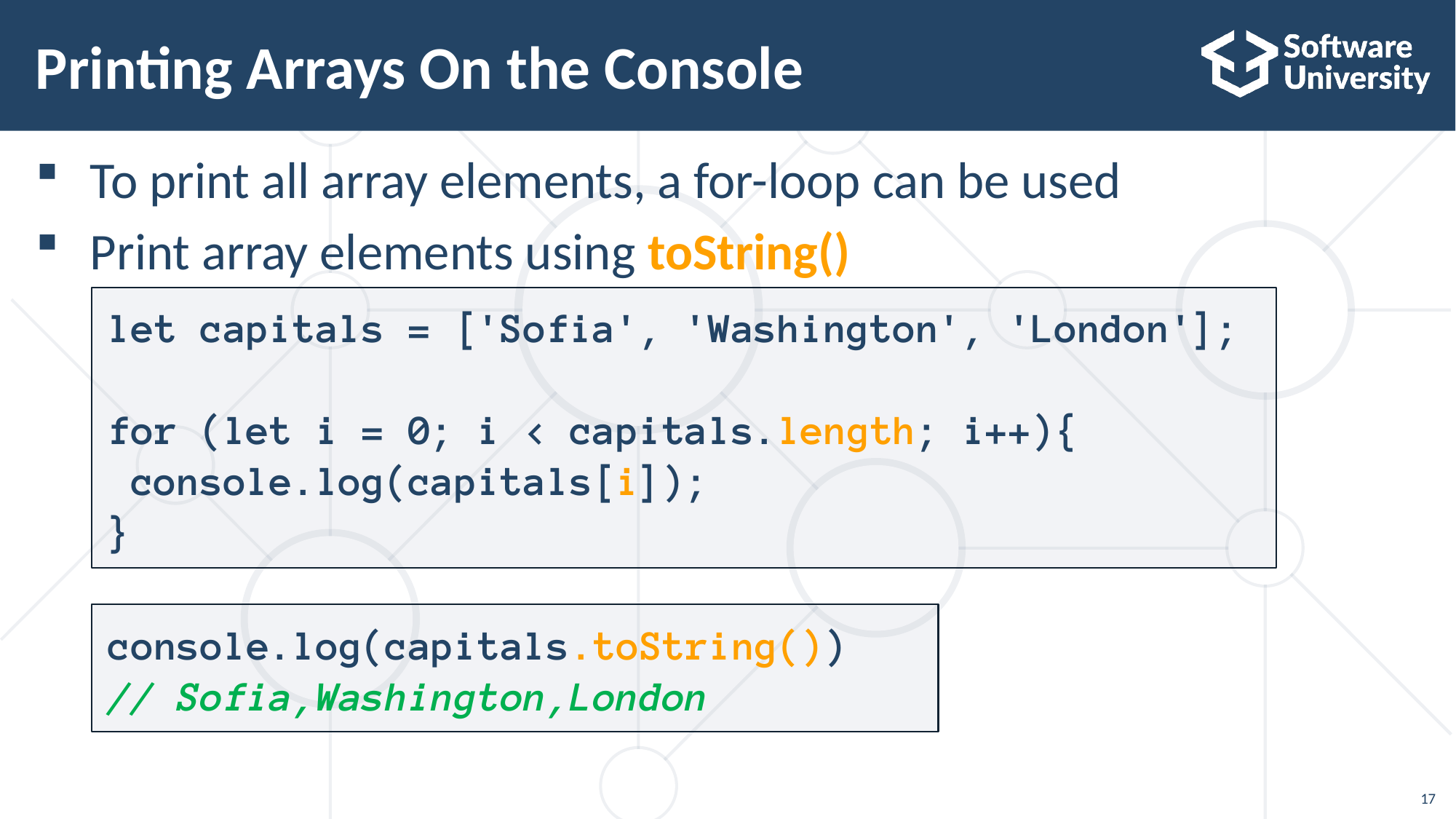

# Printing Arrays On the Console
To print all array elements, a for-loop can be used
Print array elements using toString()

let capitals = ['Sofia', 'Washington', 'London'];
for (let i = 0; i < capitals.length; i++){
 console.log(capitals[i]);
}
console.log(capitals.toString())
// Sofia,Washington,London
17